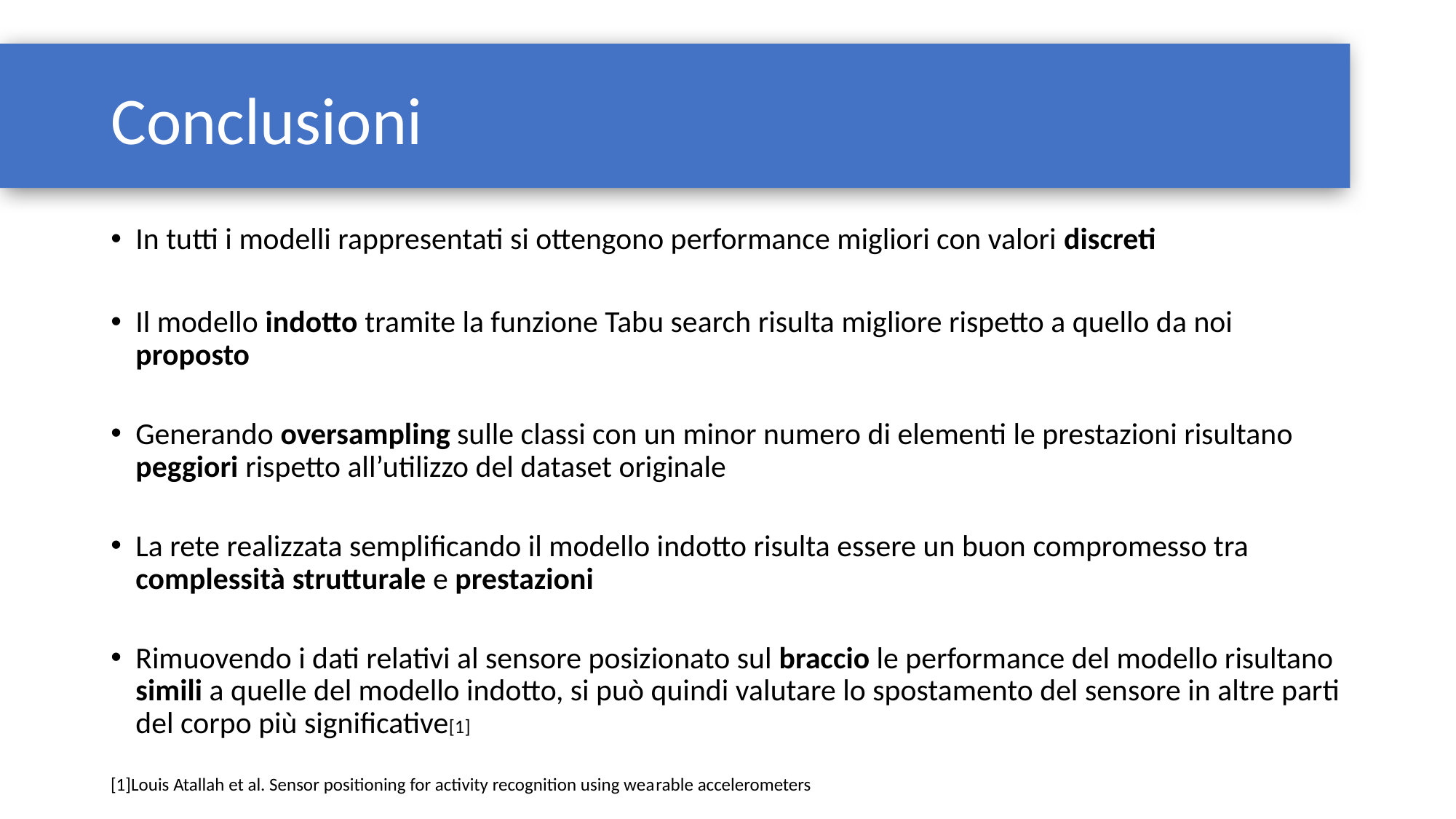

# Conclusioni
In tutti i modelli rappresentati si ottengono performance migliori con valori discreti
Il modello indotto tramite la funzione Tabu search risulta migliore rispetto a quello da noi proposto
Generando oversampling sulle classi con un minor numero di elementi le prestazioni risultano peggiori rispetto all’utilizzo del dataset originale
La rete realizzata semplificando il modello indotto risulta essere un buon compromesso tra complessità strutturale e prestazioni
Rimuovendo i dati relativi al sensore posizionato sul braccio le performance del modello risultano simili a quelle del modello indotto, si può quindi valutare lo spostamento del sensore in altre parti del corpo più significative[1]

[1]Louis Atallah et al. Sensor positioning for activity recognition using wearable accelerometers